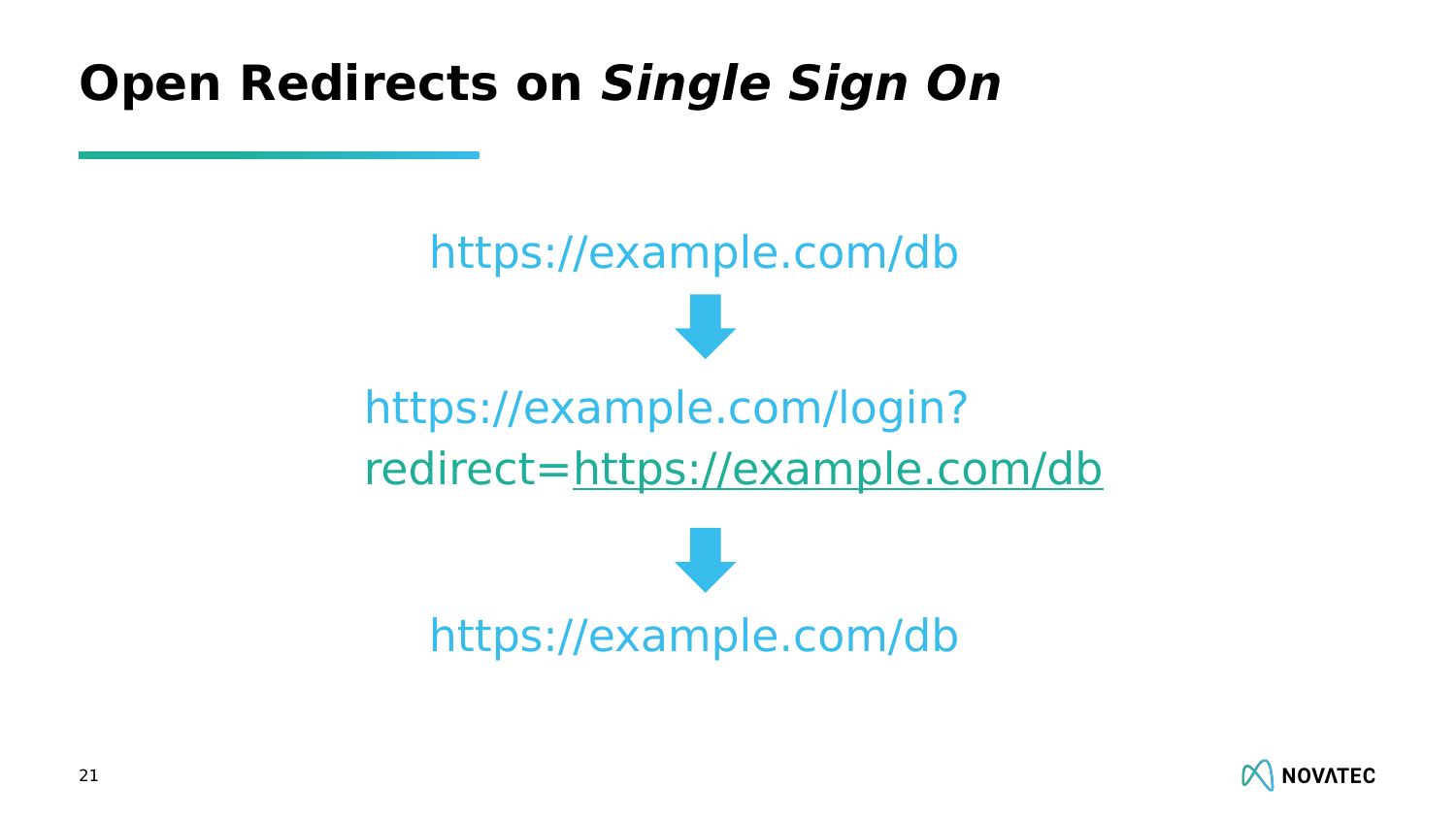

# Open Redirects on Single Sign On
https://example.com/db

https://example.com/login?
redirect=https://example.com/db

https://example.com/db

21